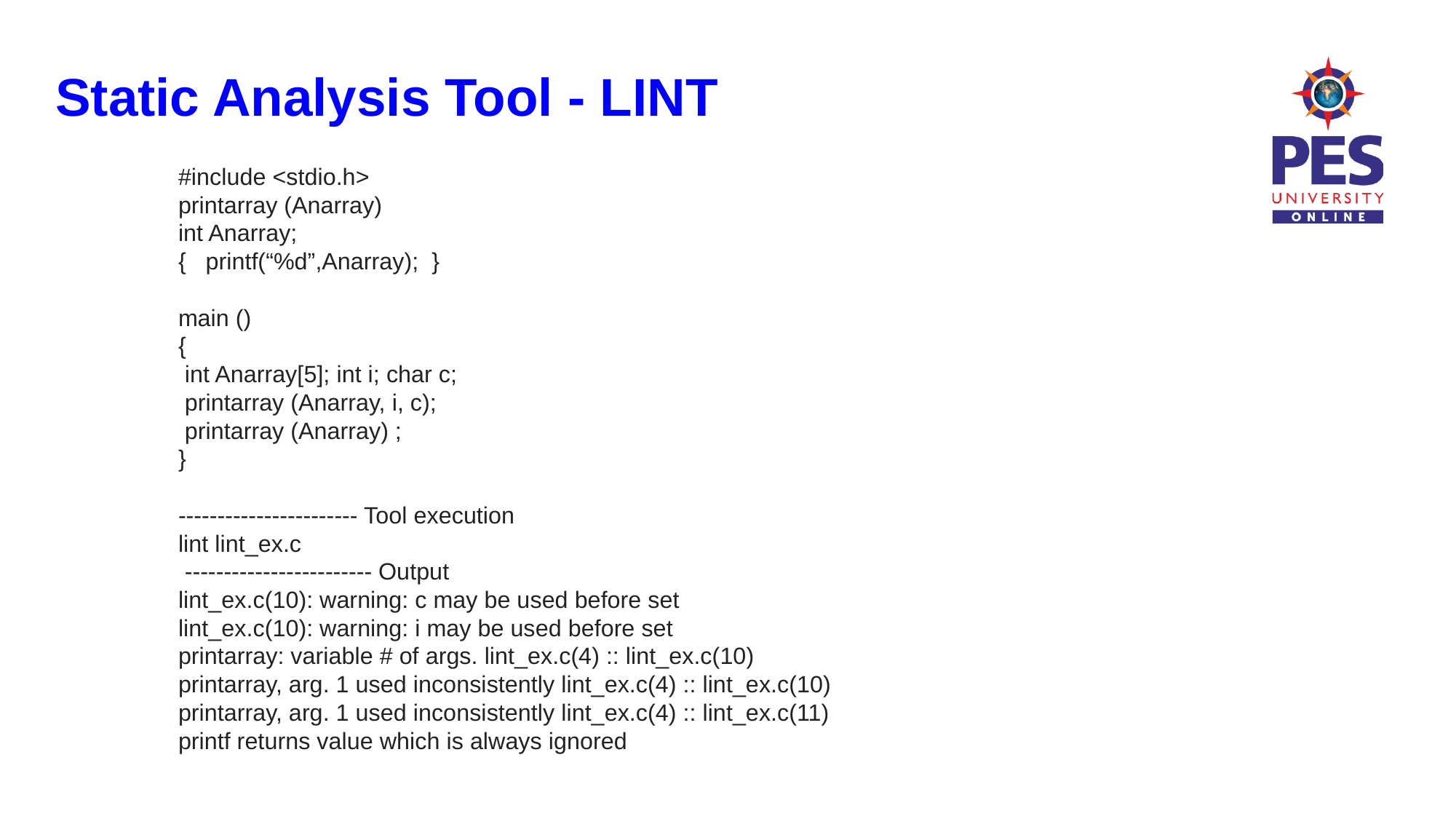

Static Analysis Tool - LINT
#include <stdio.h>
printarray (Anarray)
int Anarray;
{   printf(“%d”,Anarray);  }

main ()
{
 int Anarray[5]; int i; char c;
 printarray (Anarray, i, c);
 printarray (Anarray) ;
}

----------------------- Tool execution
lint lint_ex.c
 ------------------------ Output
lint_ex.c(10): warning: c may be used before set
lint_ex.c(10): warning: i may be used before set
printarray: variable # of args. lint_ex.c(4) :: lint_ex.c(10)
printarray, arg. 1 used inconsistently lint_ex.c(4) :: lint_ex.c(10)
printarray, arg. 1 used inconsistently lint_ex.c(4) :: lint_ex.c(11)
printf returns value which is always ignored